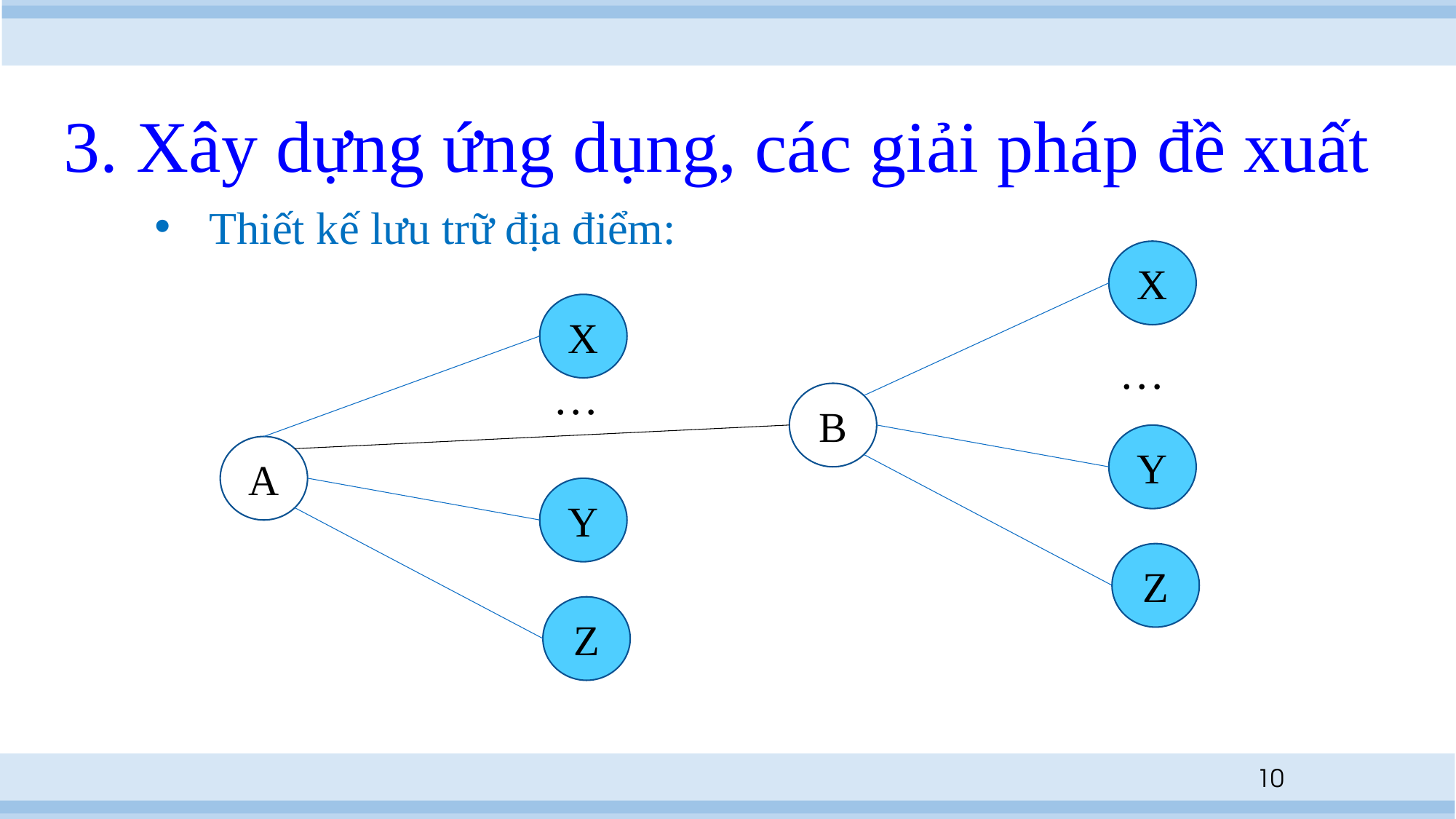

# 3. Xây dựng ứng dụng, các giải pháp đề xuất
Thiết kế lưu trữ địa điểm:

X
X
…
…
B
Y
A
Y
Z
Z
10